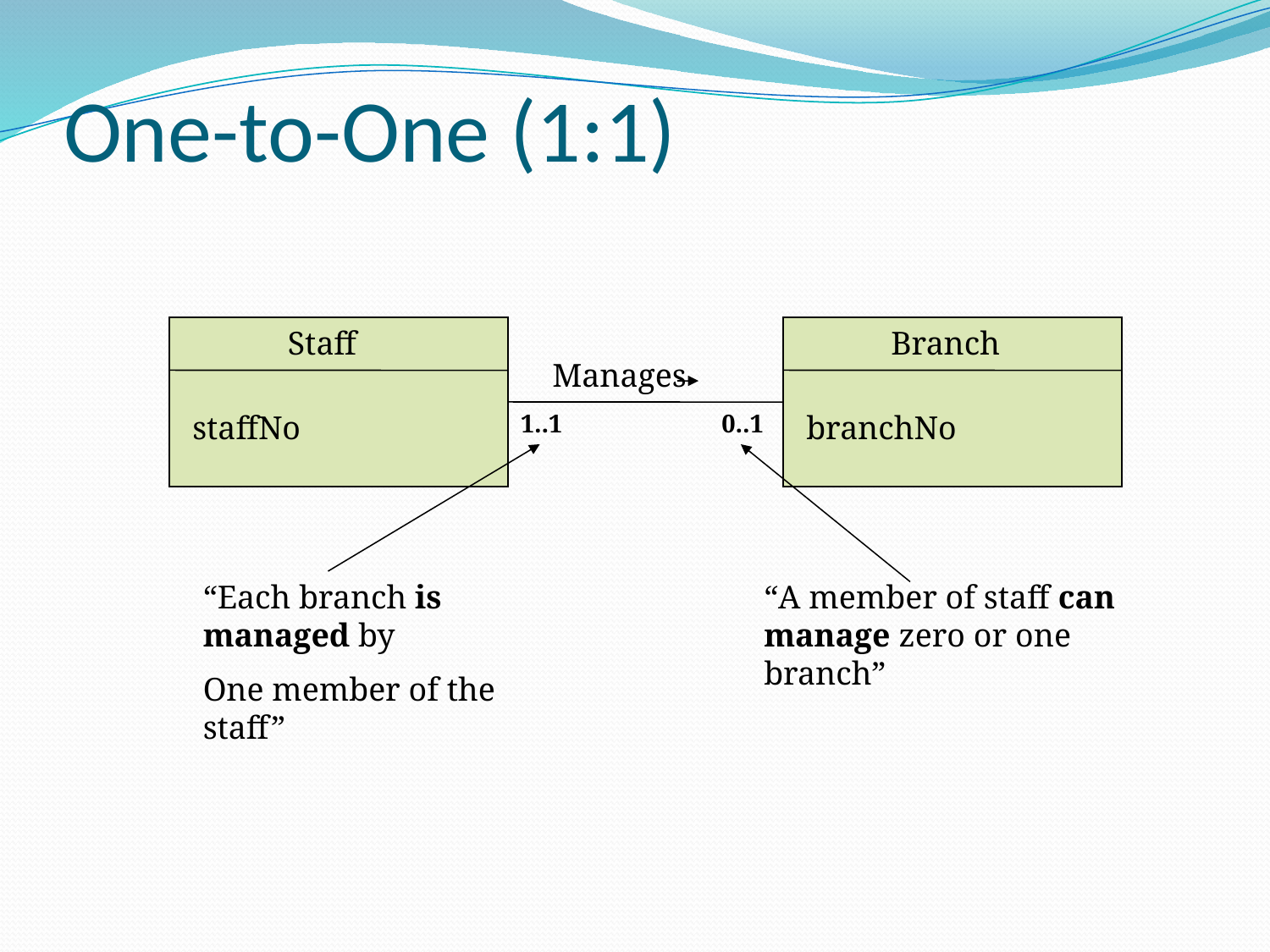

# One-to-One (1:1)

Staff

Branch
Manages

staffNo

1..1
0..1
branchNo

“Each branch is managed by
One member of the staff”
“A member of staff can manage zero or one branch”